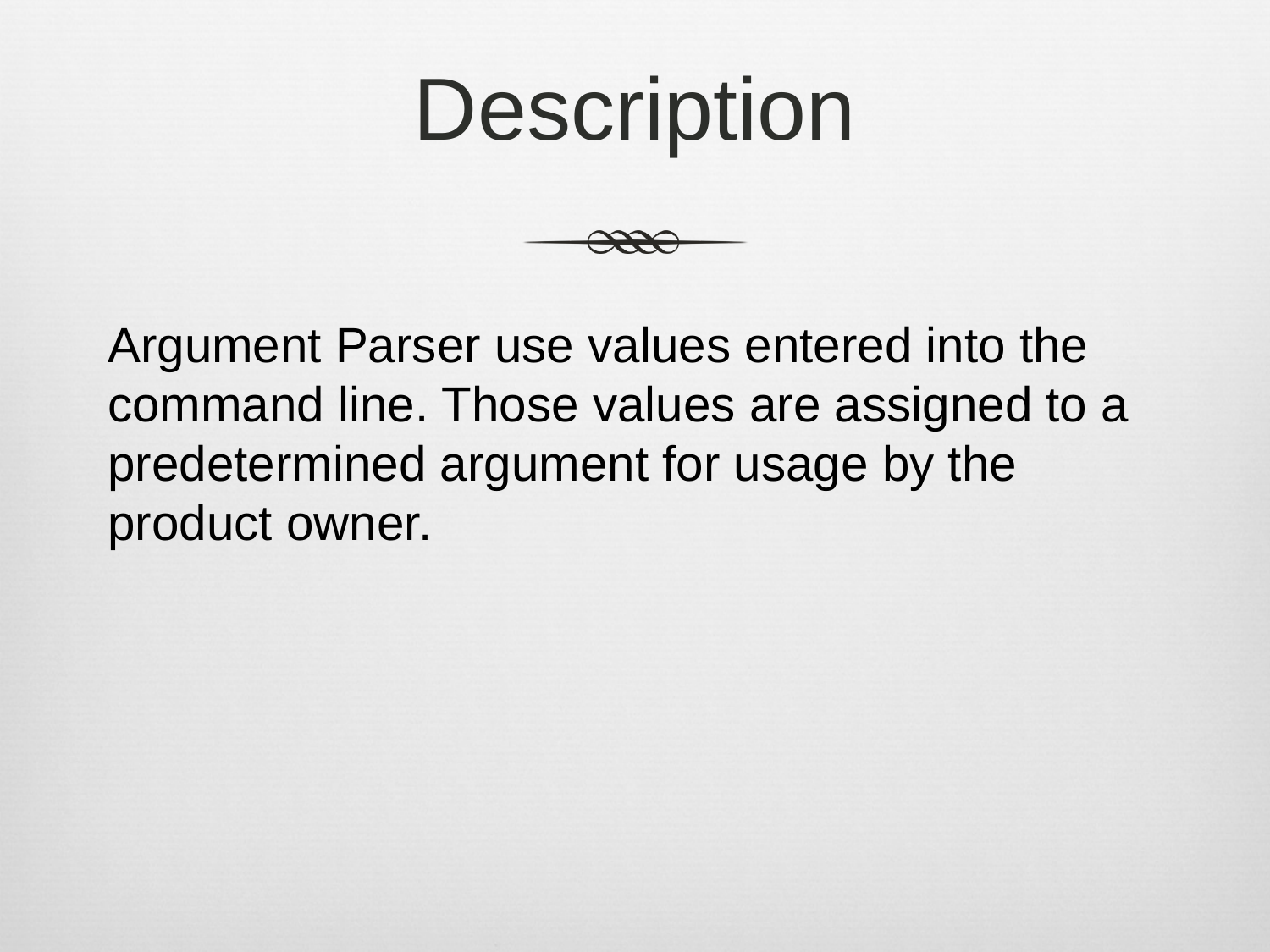

# Description
Argument Parser use values entered into the command line. Those values are assigned to a predetermined argument for usage by the product owner.